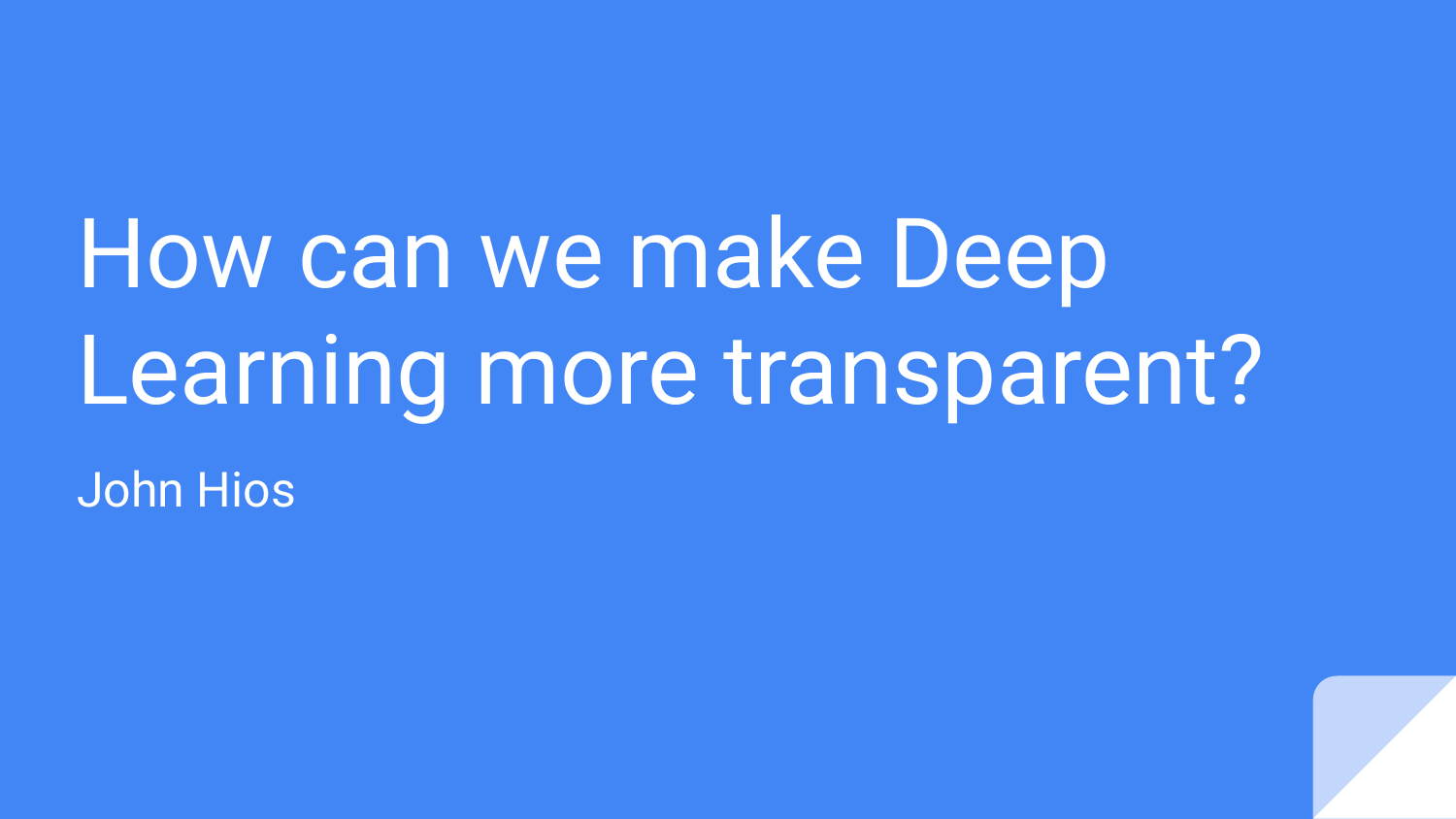

# How can we make Deep Learning more transparent?
John Hios